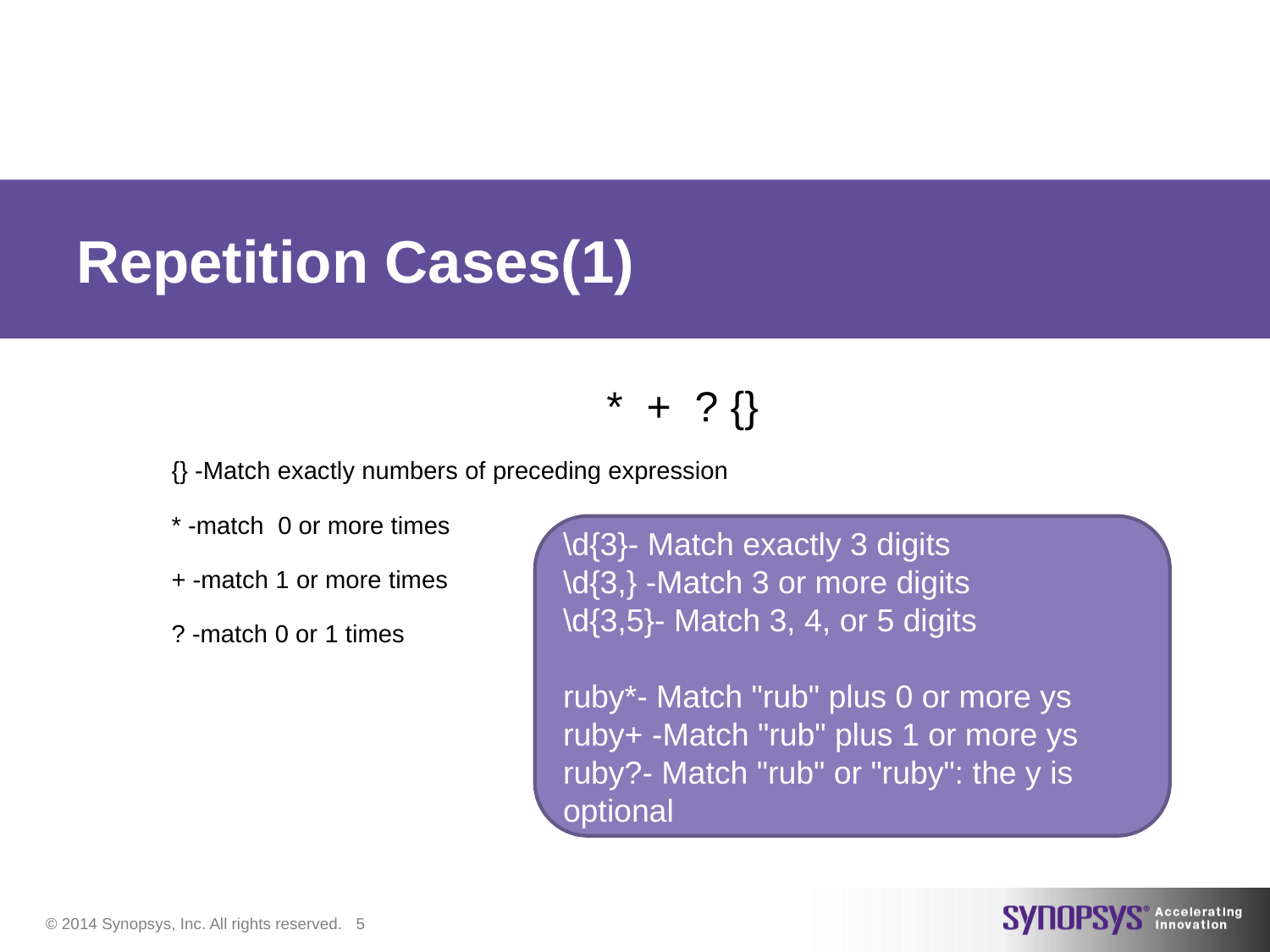

# Repetition Cases(1)
*  +  ? {}
{} -Match exactly numbers of preceding expression
* -match  0 or more times
+ -match 1 or more times
? -match 0 or 1 times
\d{3}- Match exactly 3 digits
\d{3,} -Match 3 or more digits
\d{3,5}- Match 3, 4, or 5 digits

ruby*- Match "rub" plus 0 or more ys
ruby+ -Match "rub" plus 1 or more ys
ruby?- Match "rub" or "ruby": the y is optional